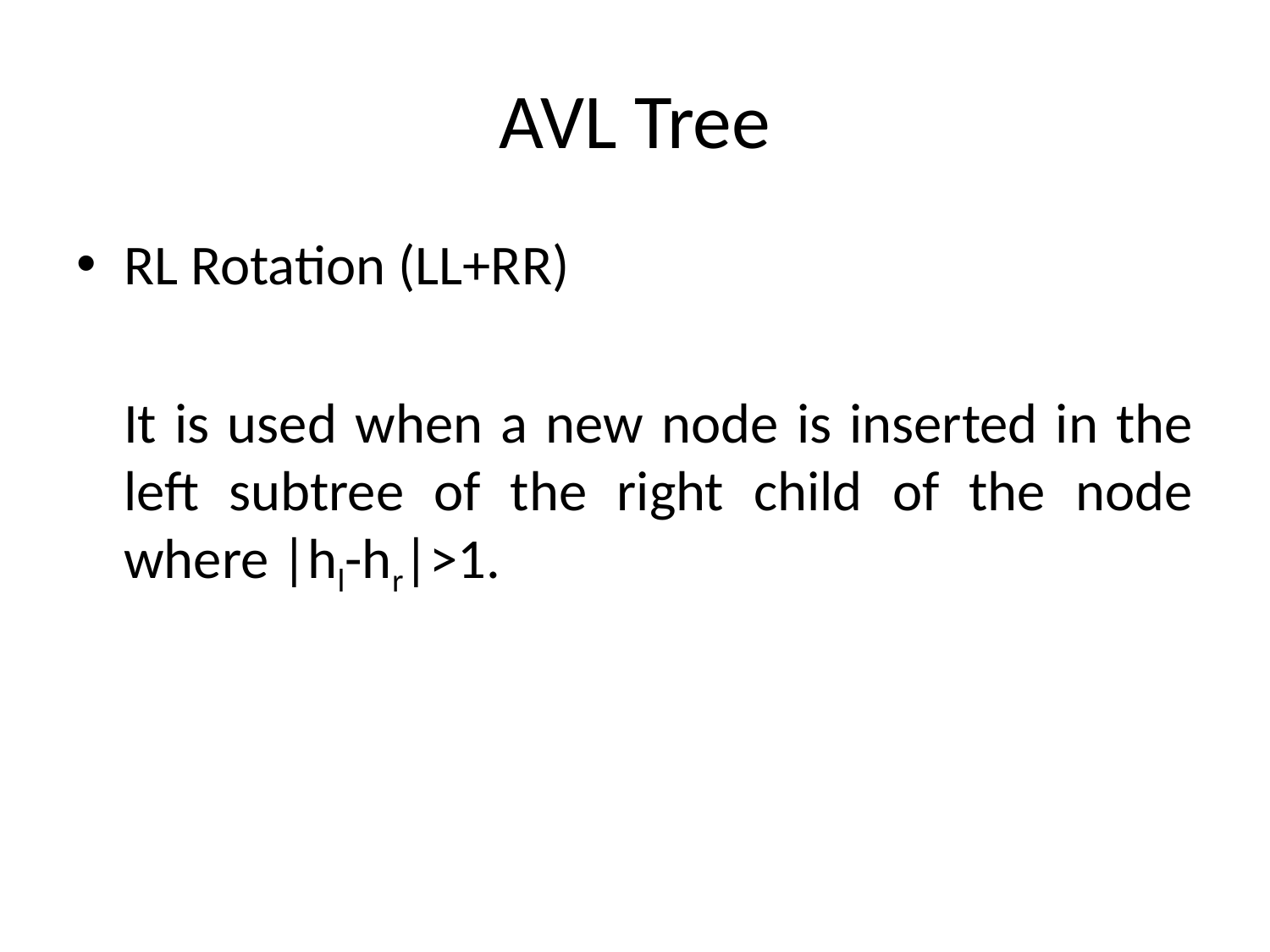

# AVL Tree
RL Rotation (LL+RR)

	It is used when a new node is inserted in the left subtree of the right child of the node where |hl-hr|>1.